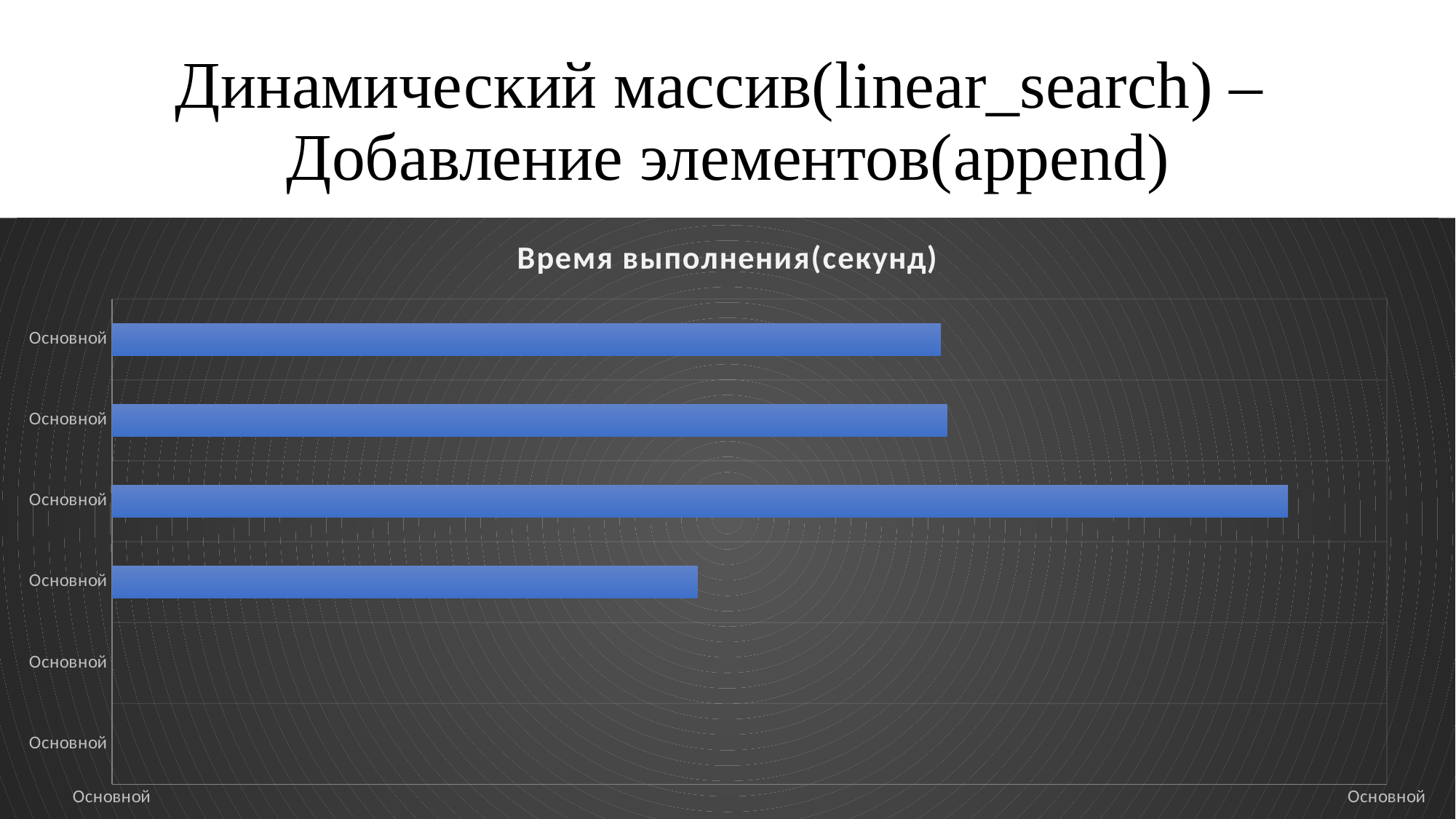

# Динамический массив(linear_search) – Добавление элементов(append)

### Chart:

| Category | Время выполнения(секунд) |
|---|---|
| 291 | 0.0 |
| 222 | 0.0 |
| 6803 | 2.29685092417436e-06 |
| 6775 | 4.6124405526587e-06 |
| 230426 | 3.27500683452245e-06 |
| 234099 | 3.25145650391702e-06 |